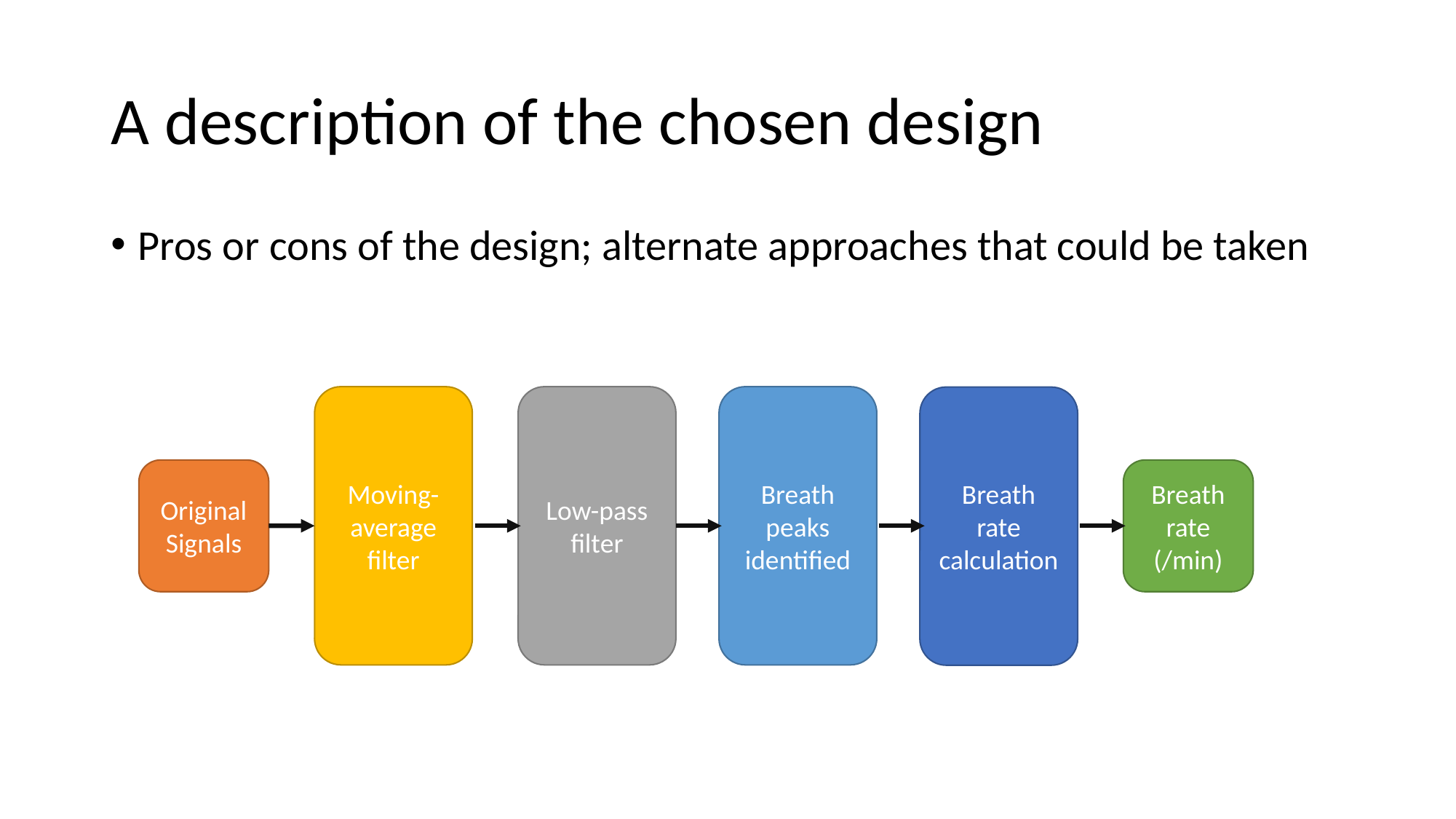

# A description of the chosen design
Pros or cons of the design; alternate approaches that could be taken
Low-pass filter
Breath peaks identified
Moving-average filter
Breath rate calculation
Breath rate (/min)
Original Signals